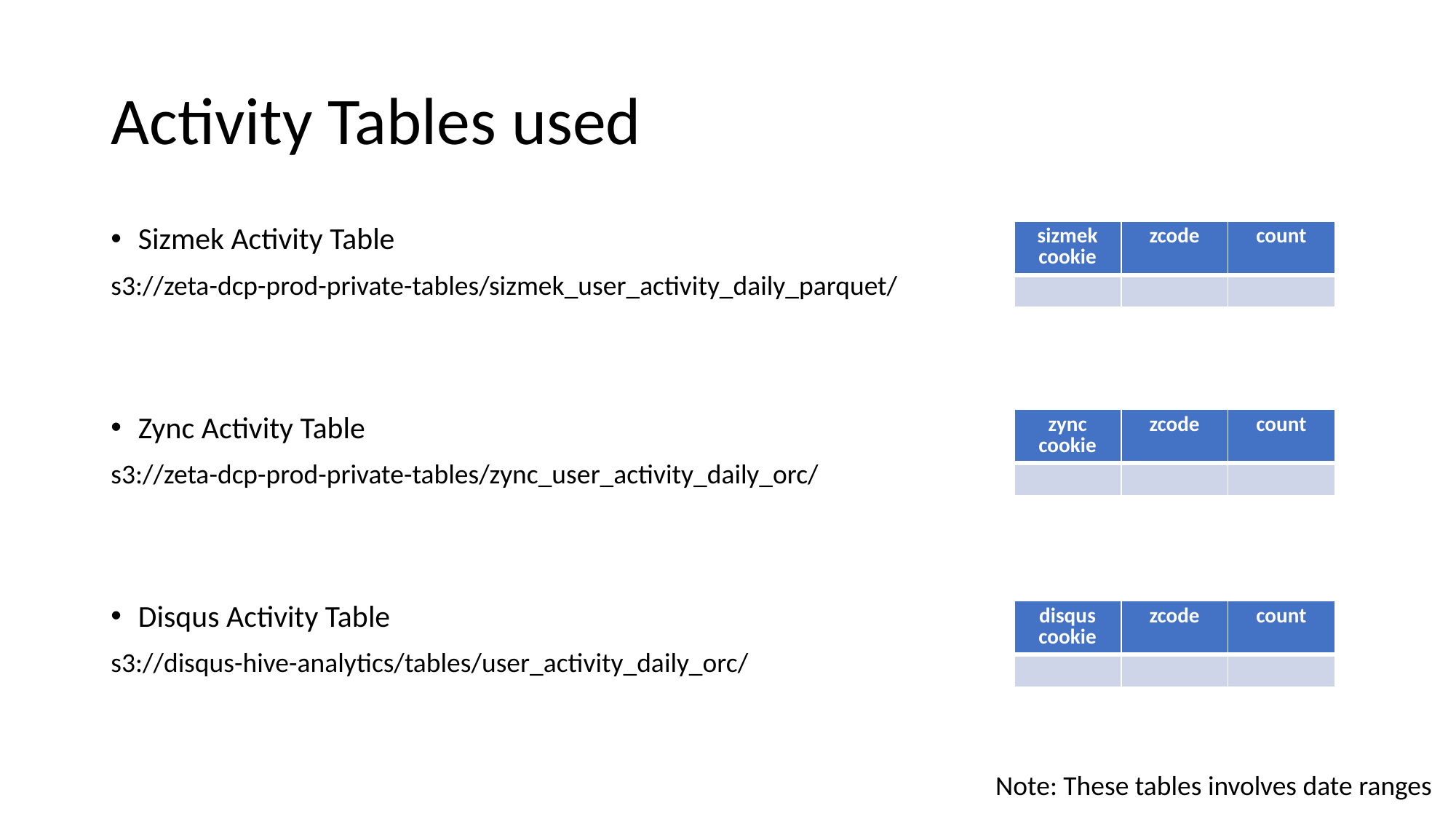

# Activity Tables used
Sizmek Activity Table
s3://zeta-dcp-prod-private-tables/sizmek_user_activity_daily_parquet/

Zync Activity Table
s3://zeta-dcp-prod-private-tables/zync_user_activity_daily_orc/

Disqus Activity Table
s3://disqus-hive-analytics/tables/user_activity_daily_orc/

| sizmek cookie | zcode | count |
| --- | --- | --- |
|  |  |  |
| zync cookie | zcode | count |
| --- | --- | --- |
|  |  |  |
| disqus cookie | zcode | count |
| --- | --- | --- |
|  |  |  |
Note: These tables involves date ranges